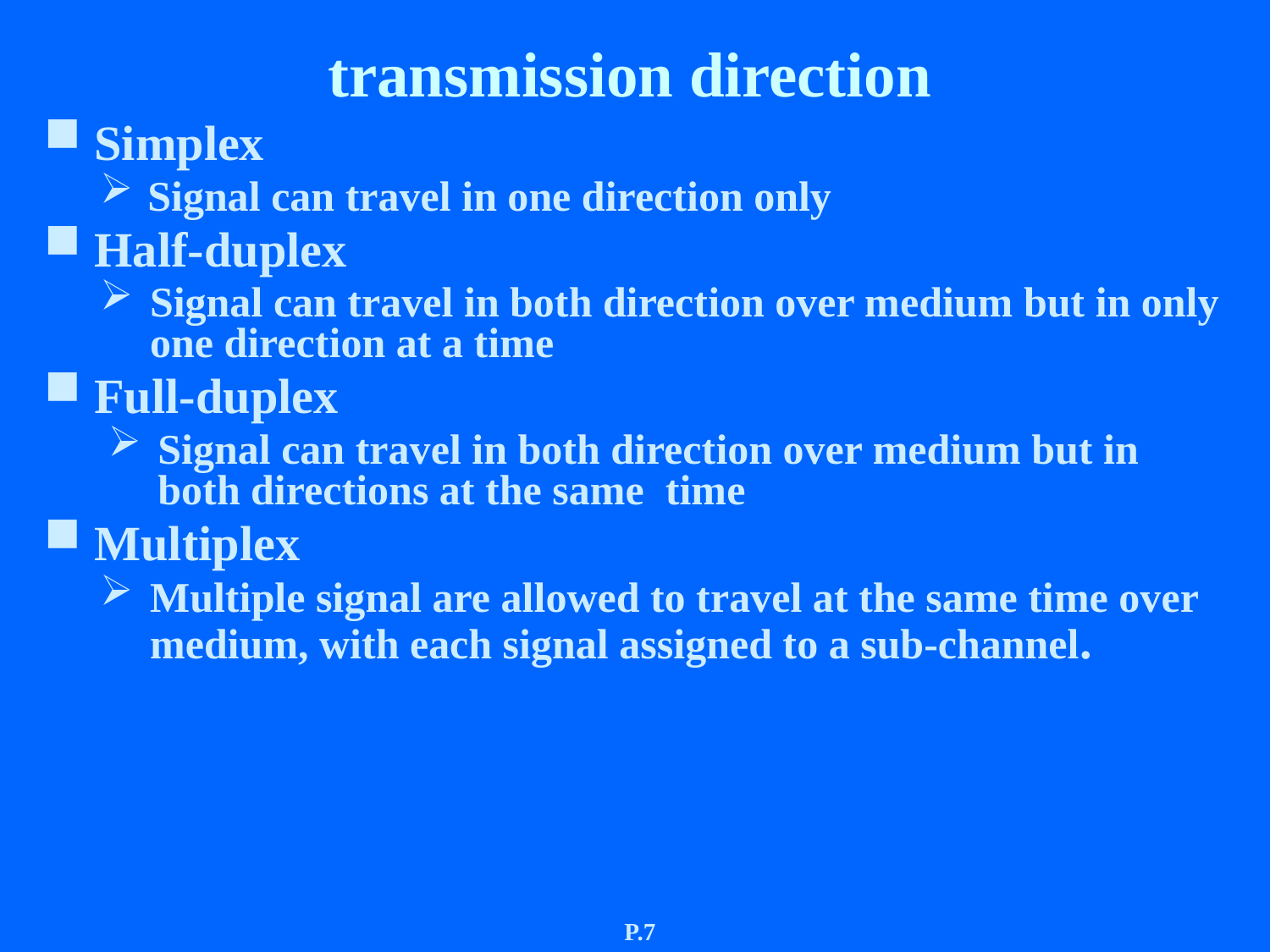

# transmission direction
Simplex
Signal can travel in one direction only
Half-duplex
Signal can travel in both direction over medium but in only one direction at a time
Full-duplex
Signal can travel in both direction over medium but in both directions at the same  time
Multiplex
Multiple signal are allowed to travel at the same time over medium, with each signal assigned to a sub-channel.

P.7